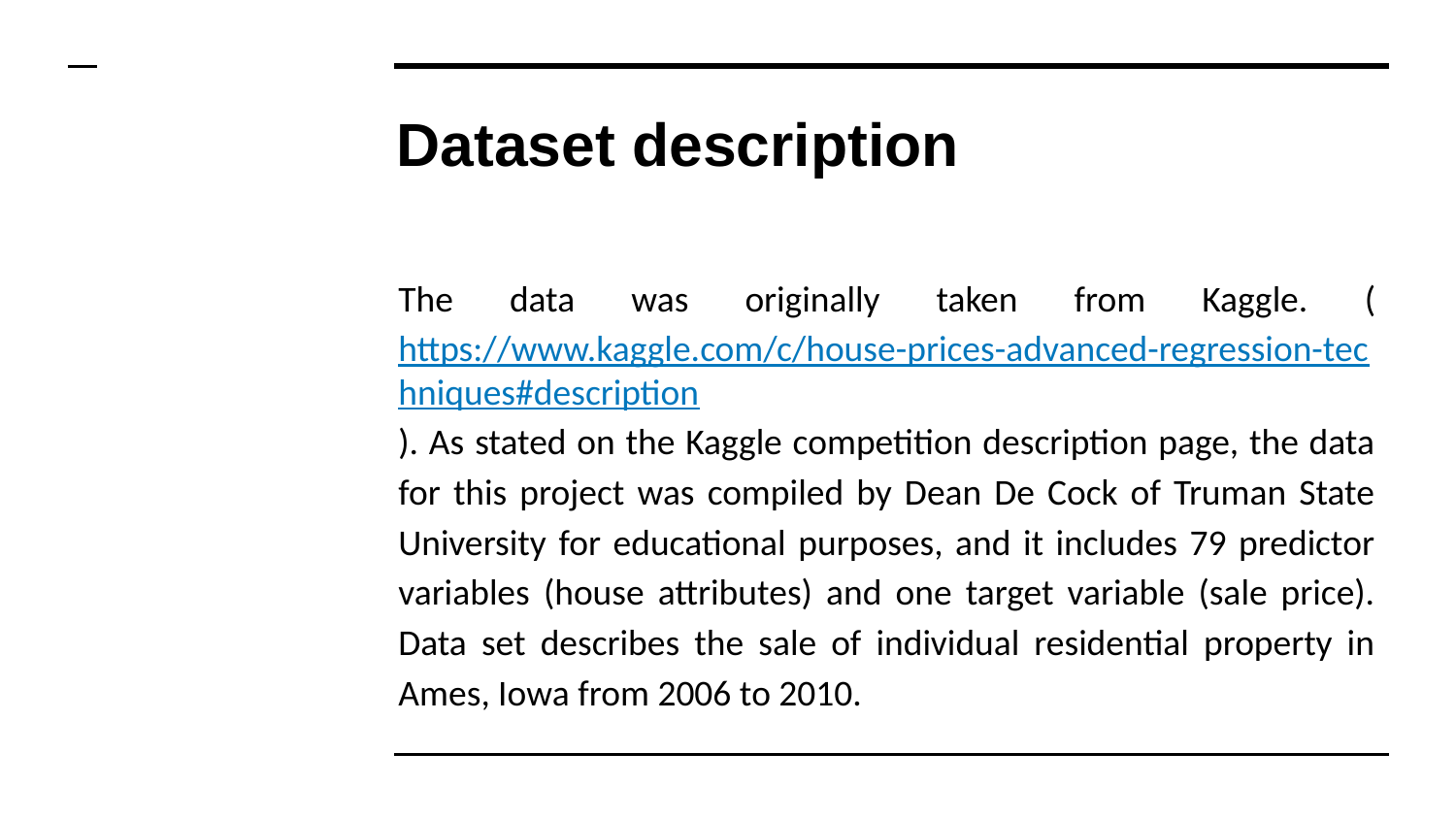

# Dataset description
The data was originally taken from Kaggle. (https://www.kaggle.com/c/house-prices-advanced-regression-techniques#description). As stated on the Kaggle competition description page, the data for this project was compiled by Dean De Cock of Truman State University for educational purposes, and it includes 79 predictor variables (house attributes) and one target variable (sale price). Data set describes the sale of individual residential property in Ames, Iowa from 2006 to 2010.